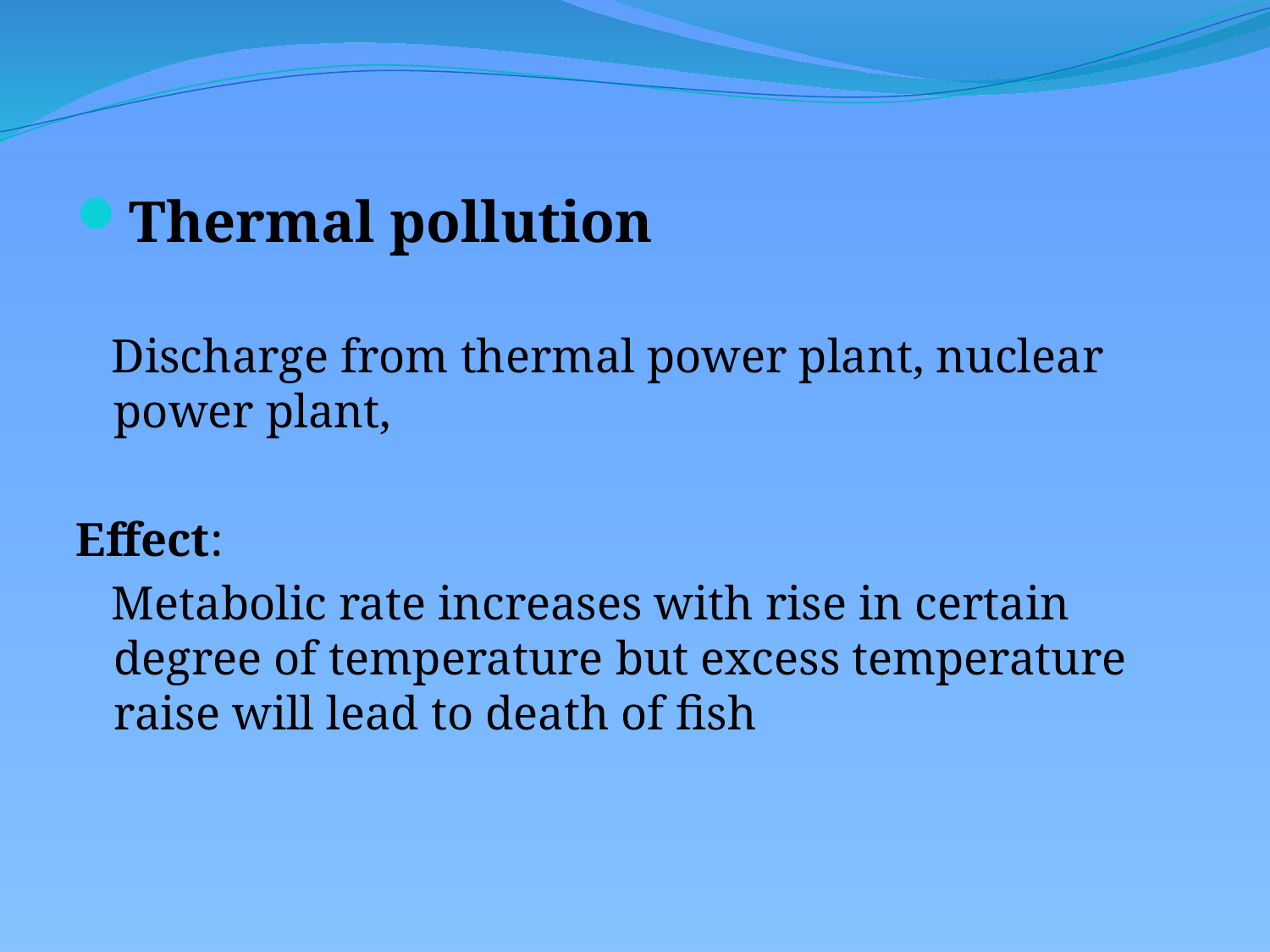

Thermal pollution

   Discharge from thermal power plant, nuclear power plant,

Effect:
   Metabolic rate increases with rise in certain degree of temperature but excess temperature raise will lead to death of fish